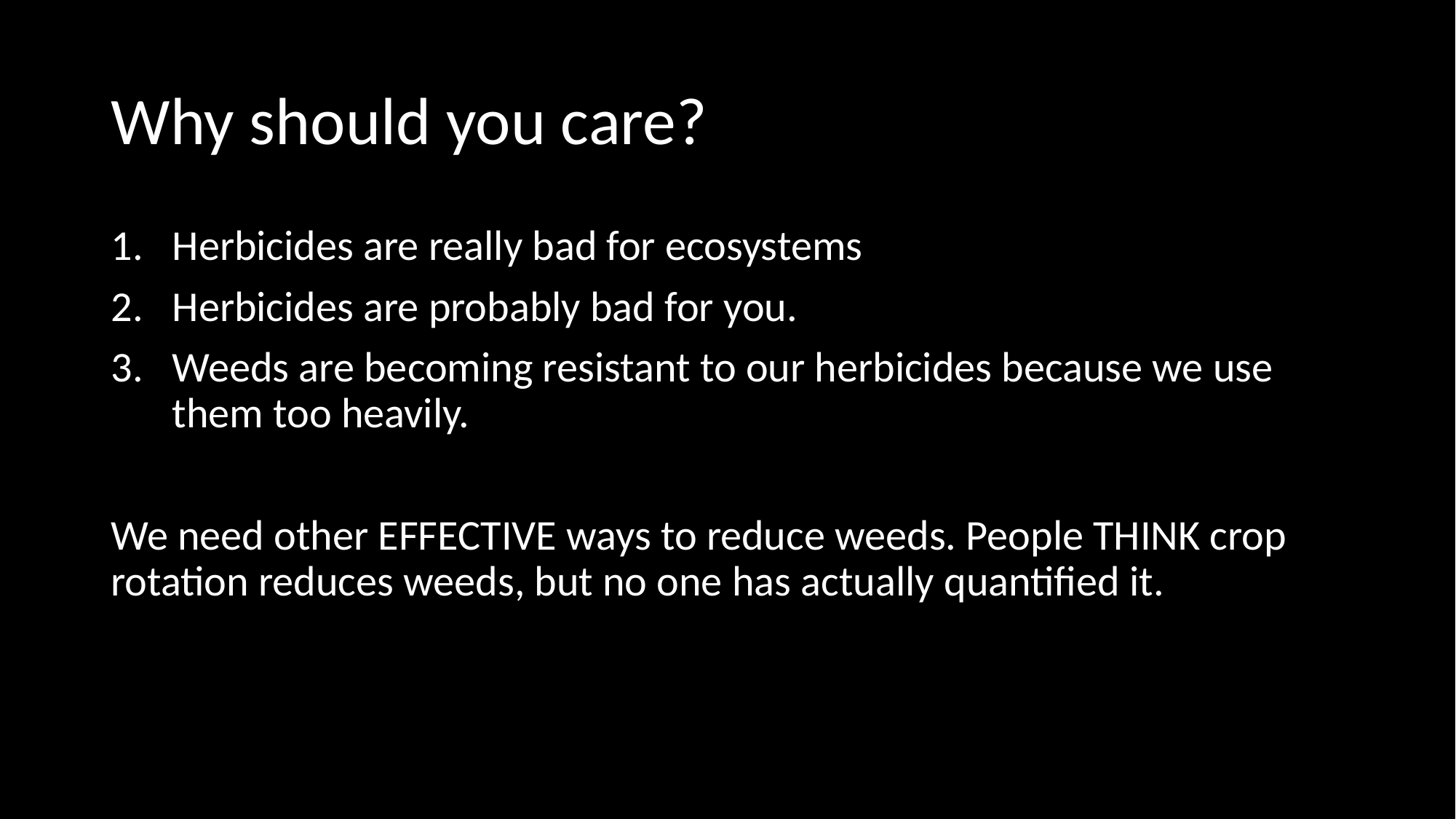

# Why should you care?
Herbicides are really bad for ecosystems
Herbicides are probably bad for you.
Weeds are becoming resistant to our herbicides because we use them too heavily.

We need other EFFECTIVE ways to reduce weeds. People THINK crop rotation reduces weeds, but no one has actually quantified it.